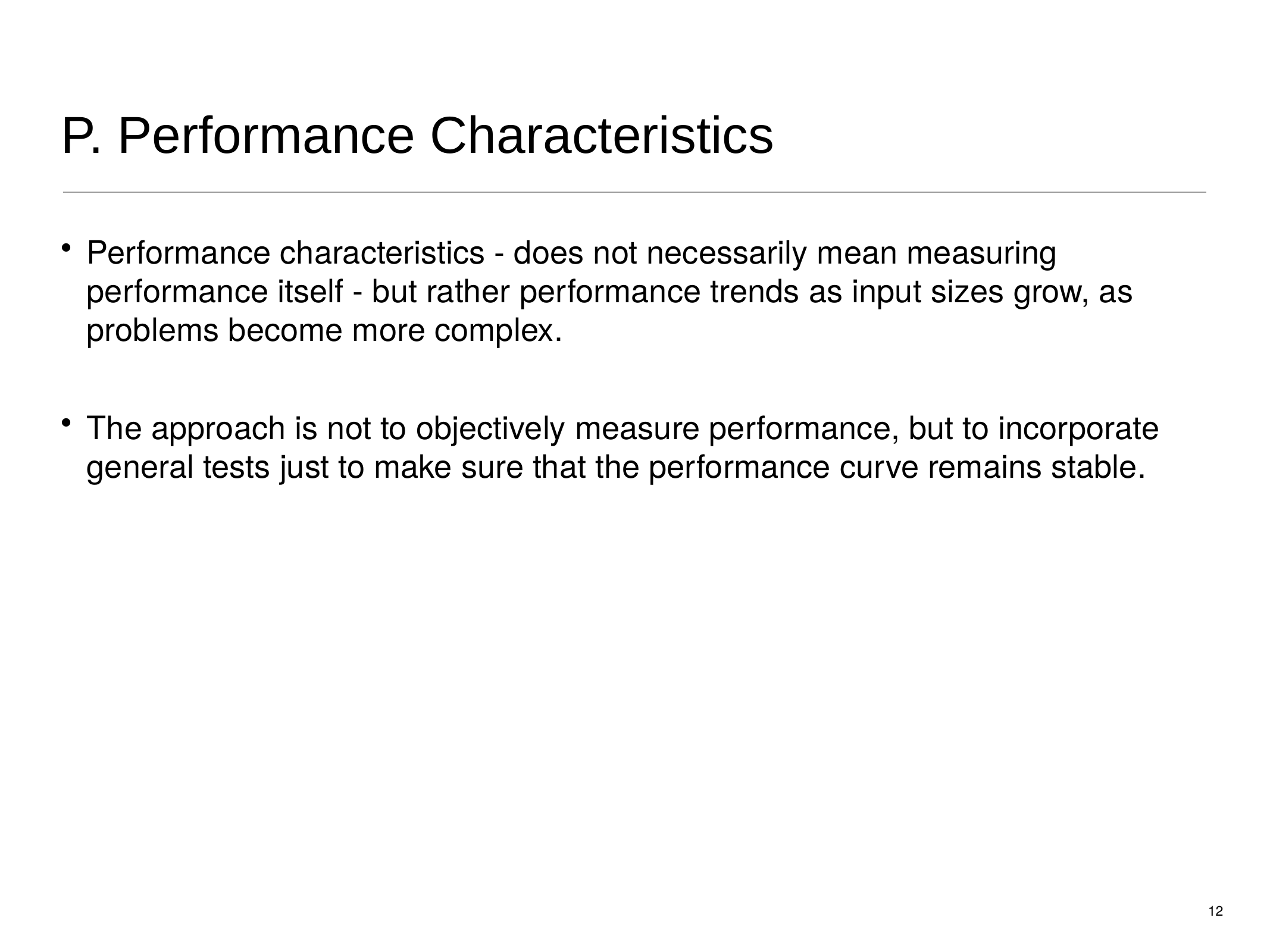

# P. Performance Characteristics
Performance characteristics - does not necessarily mean measuring performance itself - but rather performance trends as input sizes grow, as problems become more complex.
The approach is not to objectively measure performance, but to incorporate general tests just to make sure that the performance curve remains stable.
12